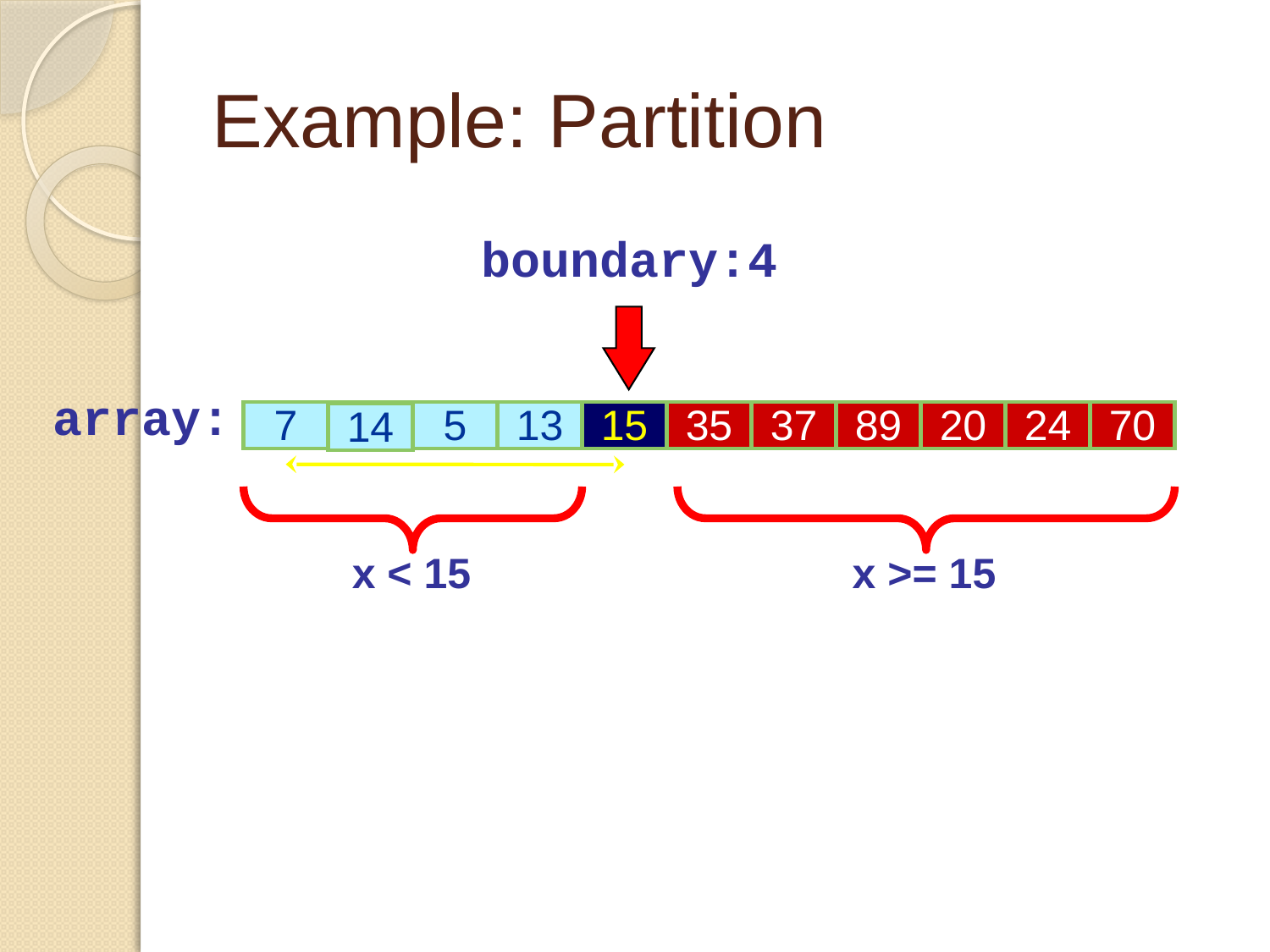

# Example: Partition
boundary:4

array:
15
7
89
5
13
7
15
35
37
89
20
24
70
14

x < 15

x >= 15